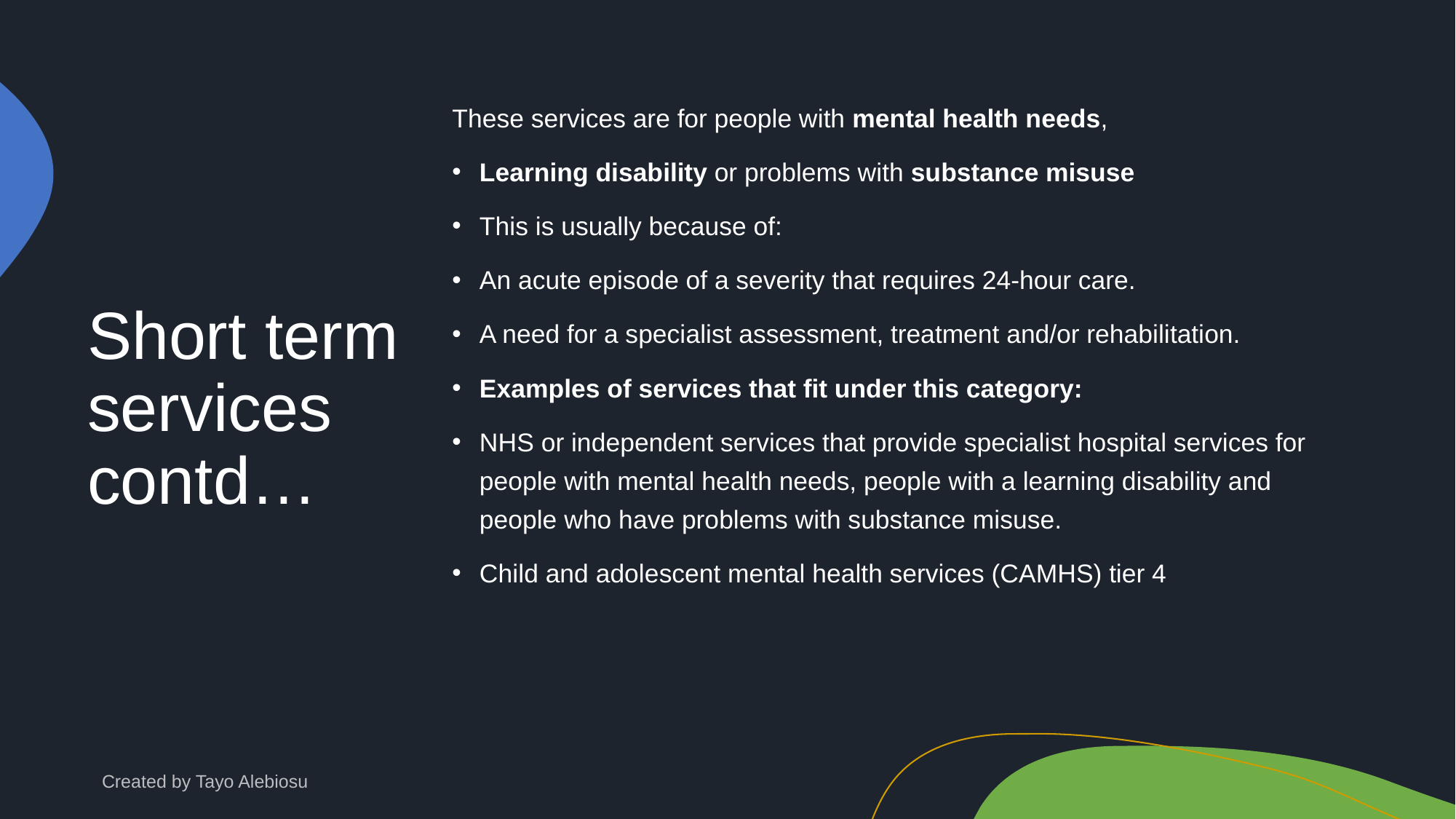

These services are for people with mental health needs,
Learning disability or problems with substance misuse
This is usually because of:
An acute episode of a severity that requires 24-hour care.
A need for a specialist assessment, treatment and/or rehabilitation.
Examples of services that fit under this category:
NHS or independent services that provide specialist hospital services for people with mental health needs, people with a learning disability and people who have problems with substance misuse.
Child and adolescent mental health services (CAMHS) tier 4

# Short term services contd…
Created by Tayo Alebiosu